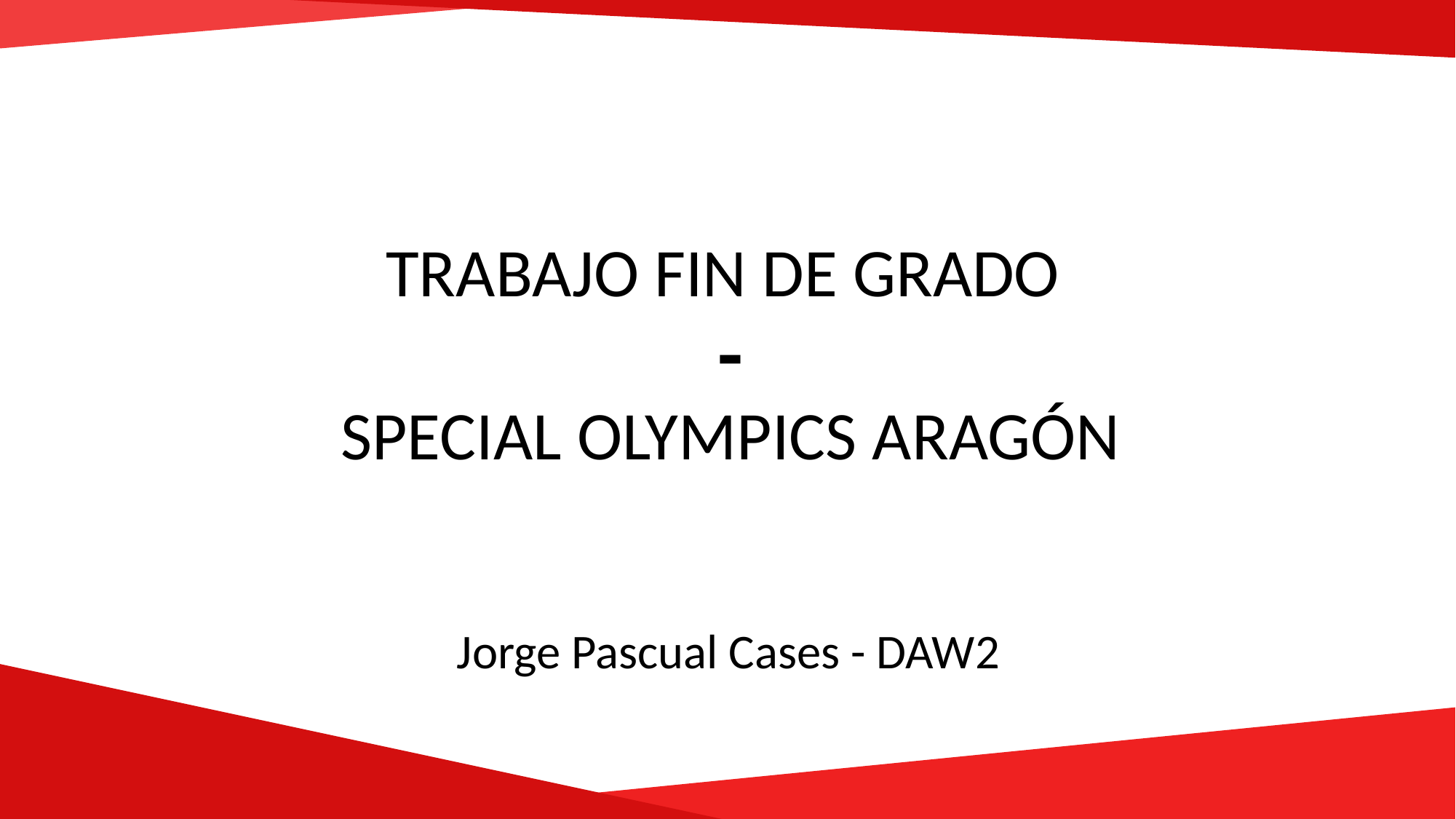

# TRABAJO FIN DE GRADO - SPECIAL OLYMPICS ARAGÓN
Jorge Pascual Cases - DAW2